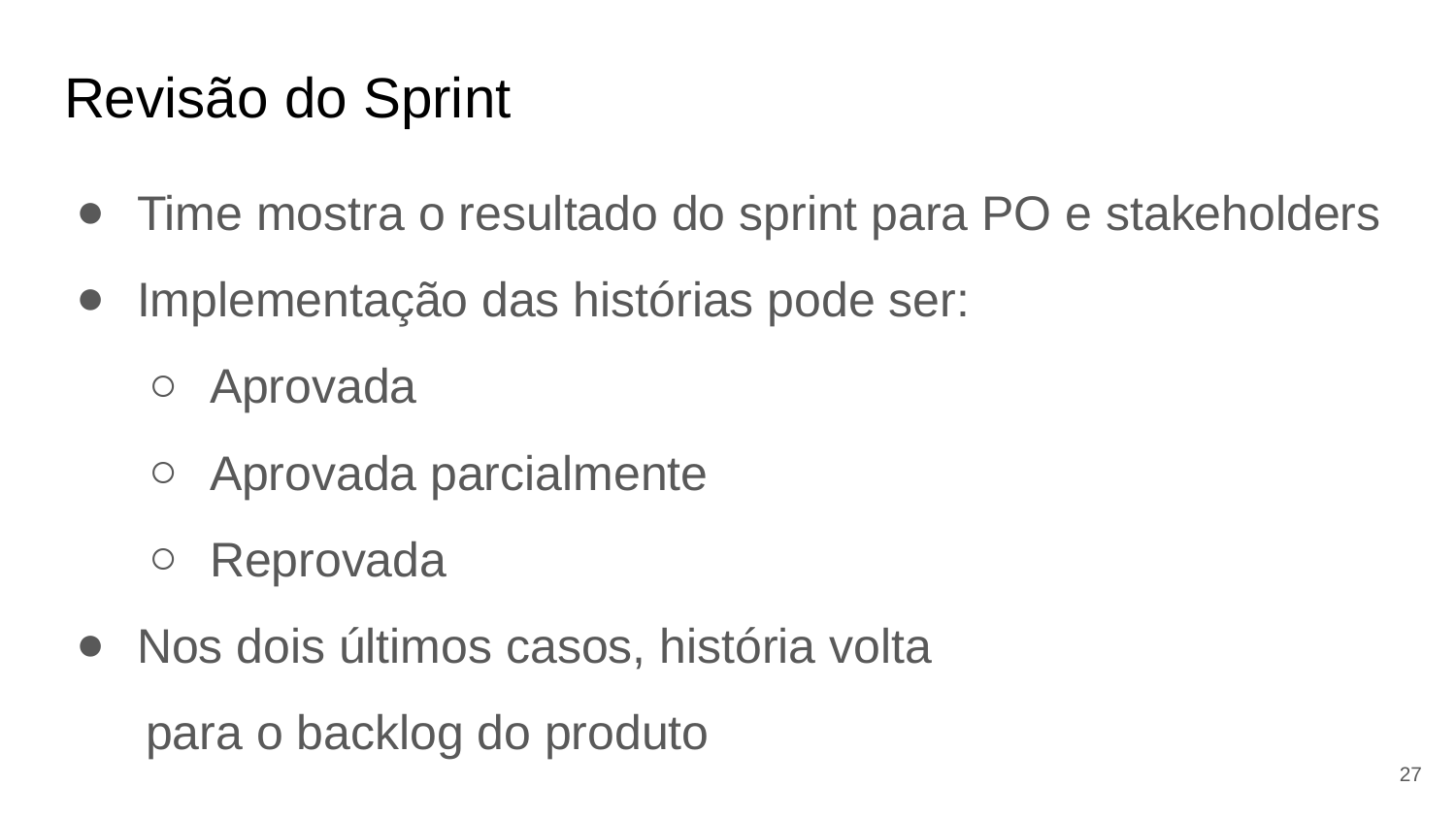

# Revisão do Sprint
Time mostra o resultado do sprint para PO e stakeholders
Implementação das histórias pode ser:
Aprovada
Aprovada parcialmente
Reprovada
Nos dois últimos casos, história volta
      para o backlog do produto

27